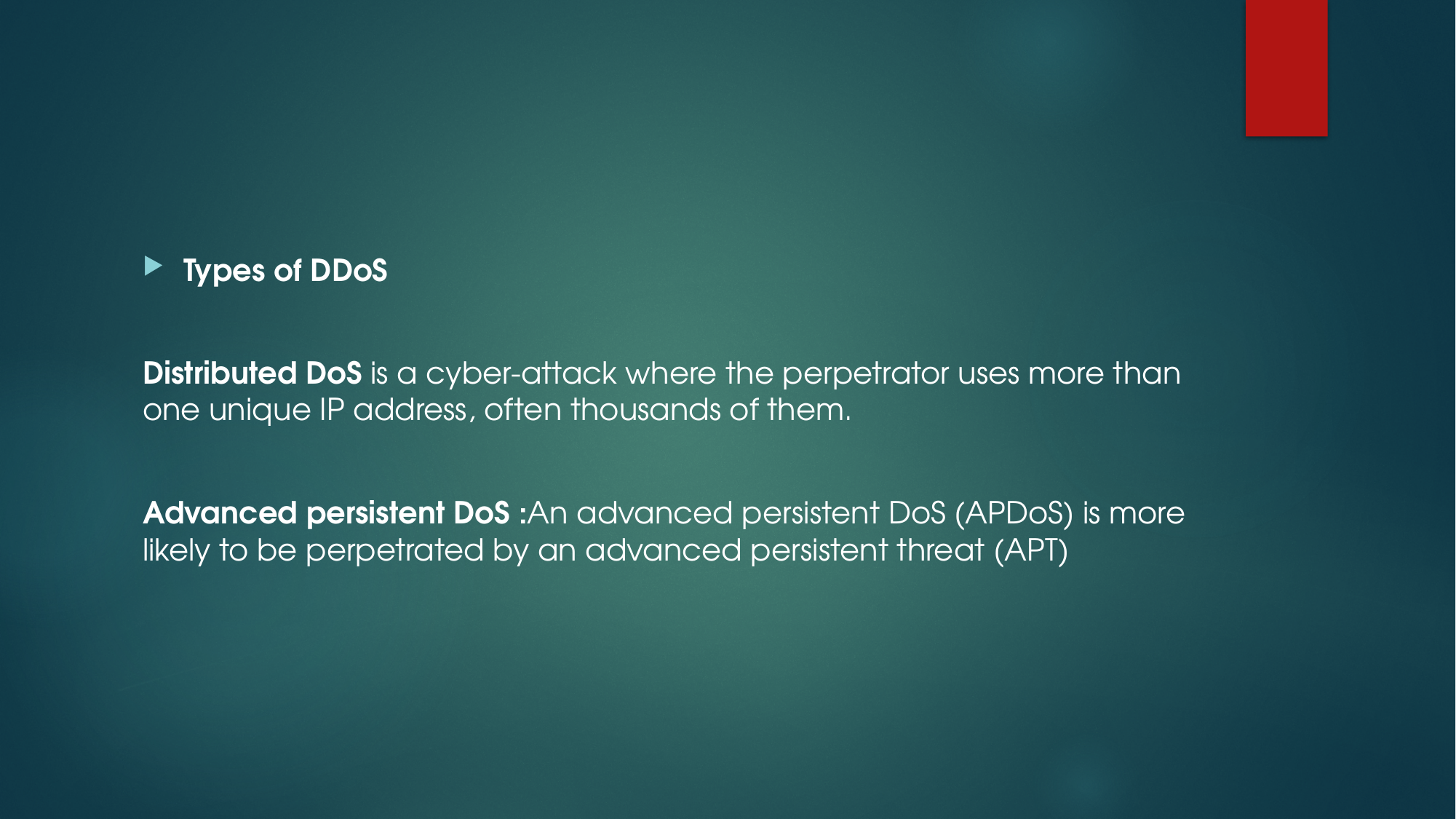

#
Types of DDoS

Distributed DoS is a cyber-attack where the perpetrator uses more than one unique IP address, often thousands of them.

Advanced persistent DoS :An advanced persistent DoS (APDoS) is more likely to be perpetrated by an advanced persistent threat (APT)